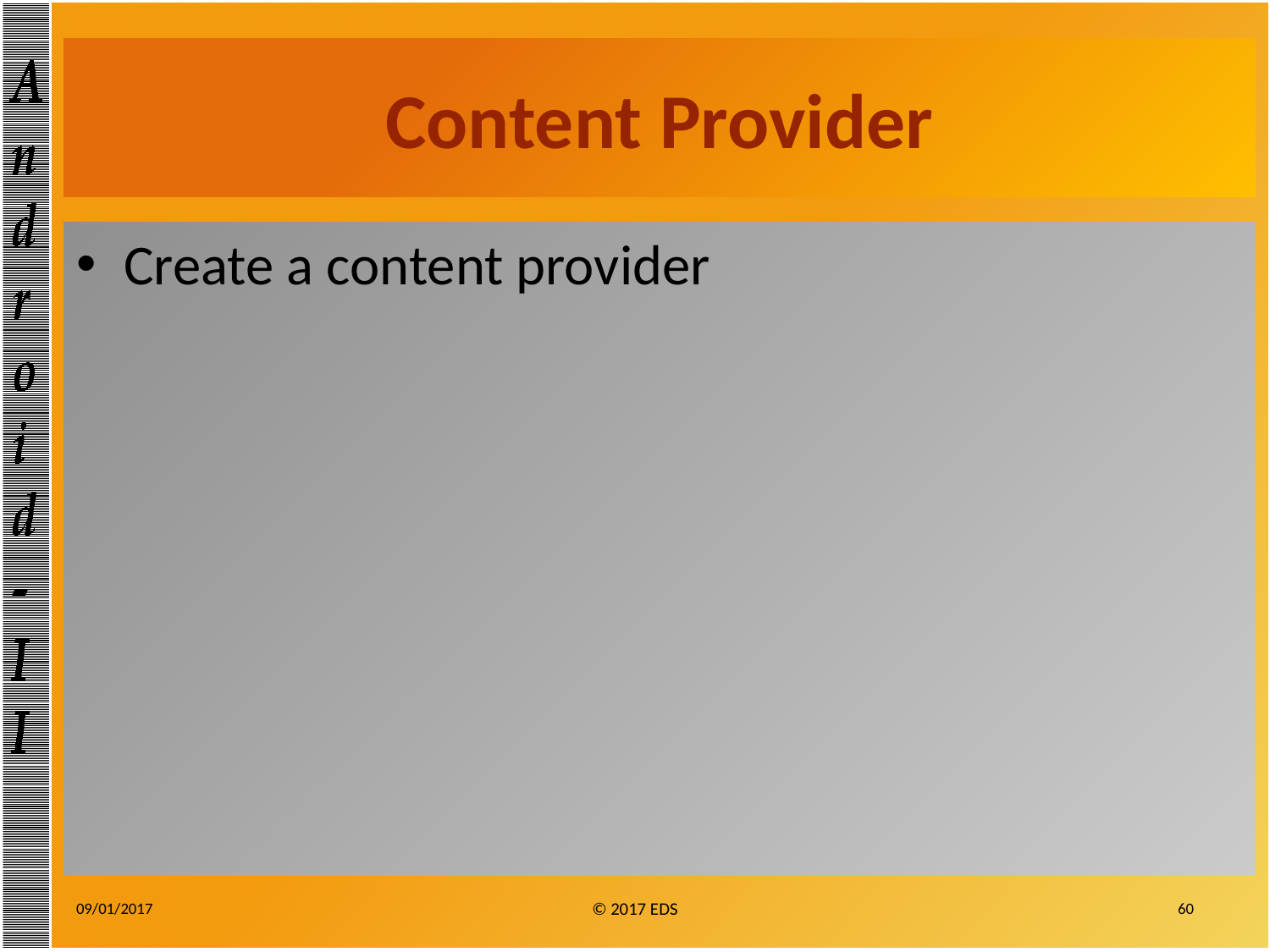

# Content Provider
Create a content provider

09/01/2017
© 2017 EDS
60